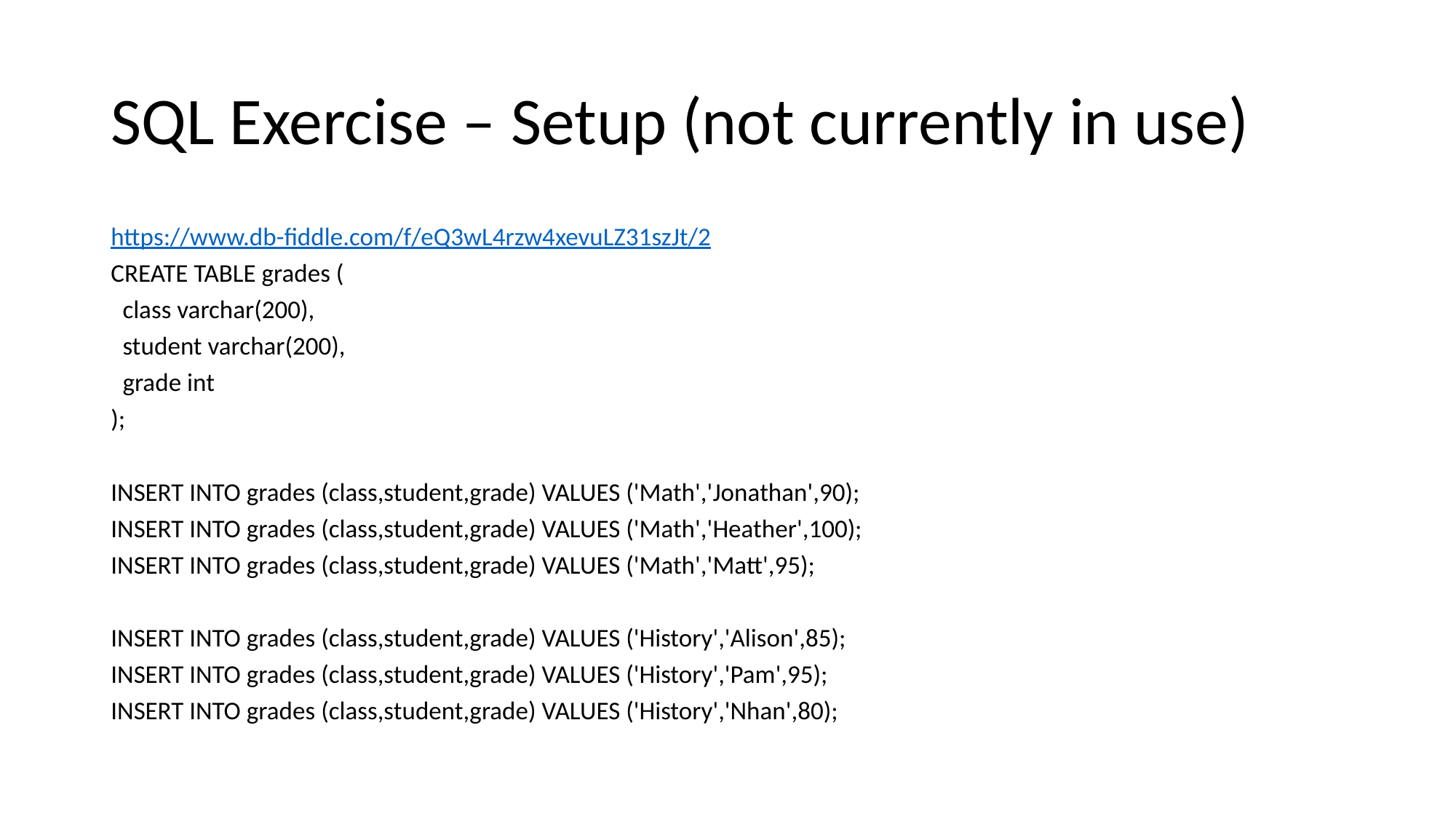

# SQL Exercise – Setup (not currently in use)
https://www.db-fiddle.com/f/eQ3wL4rzw4xevuLZ31szJt/2
CREATE TABLE grades (
  class varchar(200),
  student varchar(200),
  grade int
);

INSERT INTO grades (class,student,grade) VALUES ('Math','Jonathan',90);
INSERT INTO grades (class,student,grade) VALUES ('Math','Heather',100);
INSERT INTO grades (class,student,grade) VALUES ('Math','Matt',95);

INSERT INTO grades (class,student,grade) VALUES ('History','Alison',85);
INSERT INTO grades (class,student,grade) VALUES ('History','Pam',95);
INSERT INTO grades (class,student,grade) VALUES ('History','Nhan',80);